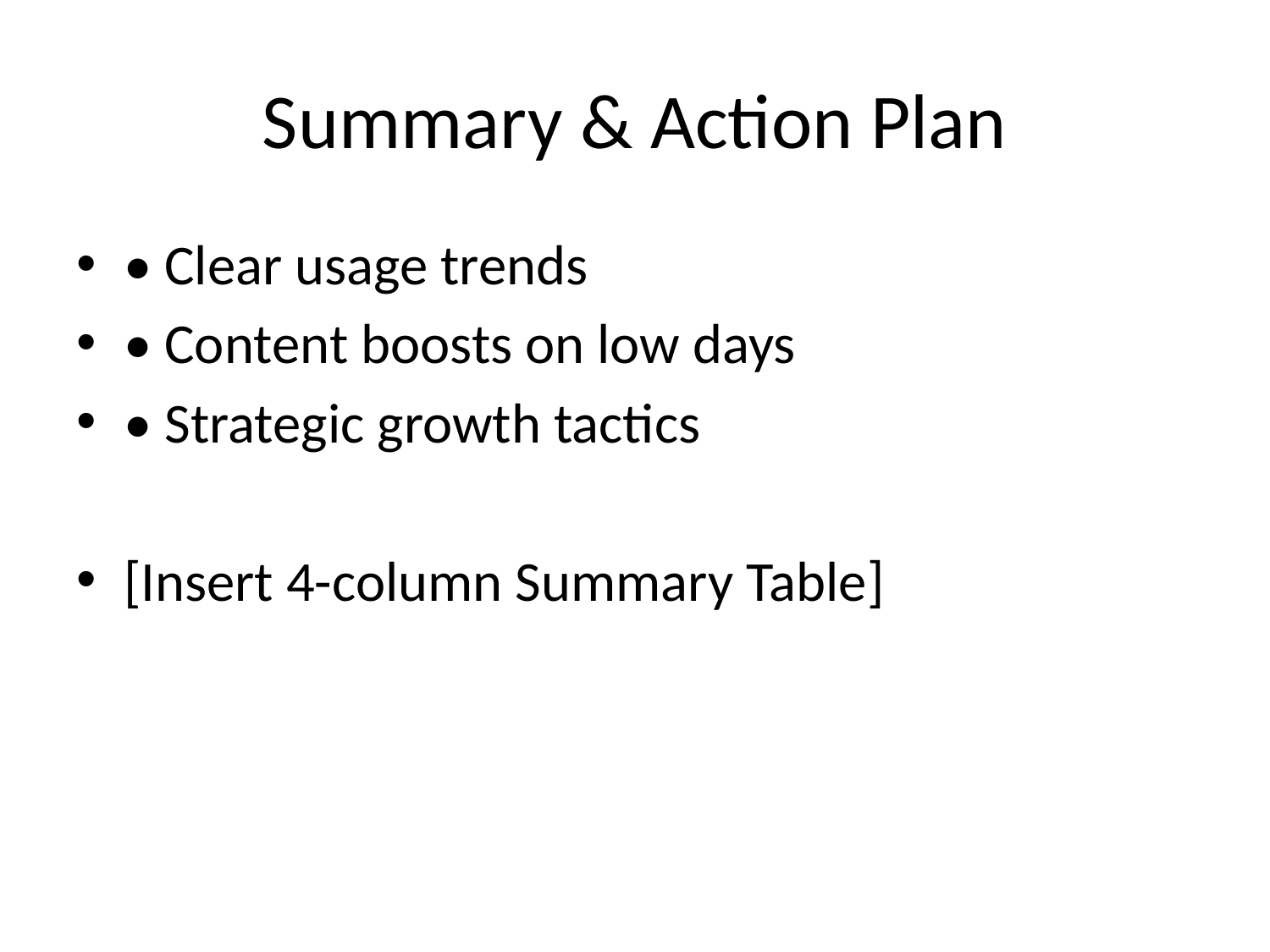

# Summary & Action Plan
• Clear usage trends
• Content boosts on low days
• Strategic growth tactics

[Insert 4-column Summary Table]